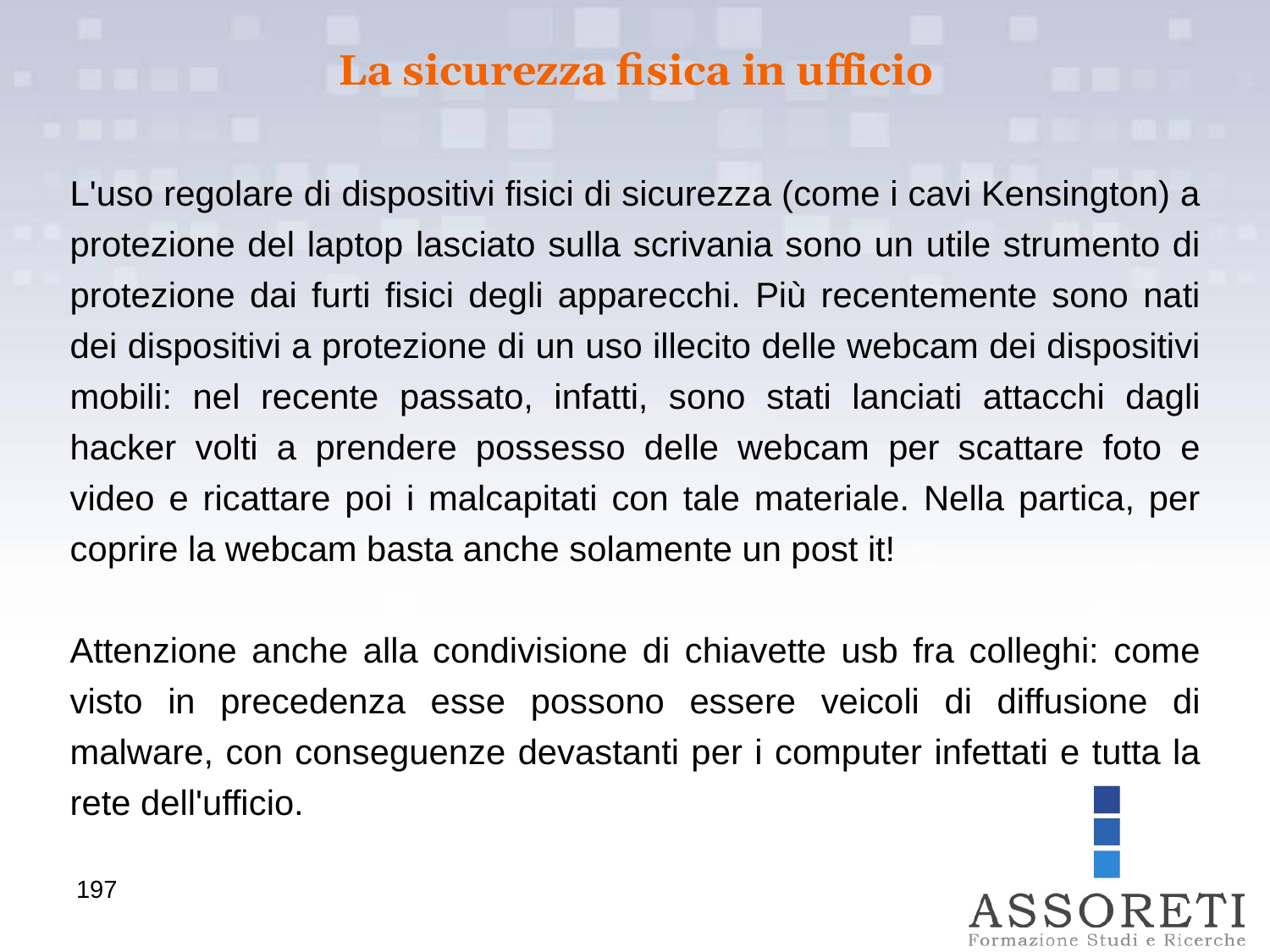

La sicurezza fisica in ufficio
L'uso regolare di dispositivi fisici di sicurezza (come i cavi Kensington) a protezione del laptop lasciato sulla scrivania sono un utile strumento di protezione dai furti fisici degli apparecchi. Più recentemente sono nati dei dispositivi a protezione di un uso illecito delle webcam dei dispositivi mobili: nel recente passato, infatti, sono stati lanciati attacchi dagli hacker volti a prendere possesso delle webcam per scattare foto e video e ricattare poi i malcapitati con tale materiale. Nella partica, per coprire la webcam basta anche solamente un post it!

Attenzione anche alla condivisione di chiavette usb fra colleghi: come visto in precedenza esse possono essere veicoli di diffusione di malware, con conseguenze devastanti per i computer infettati e tutta la rete dell'ufficio.
197